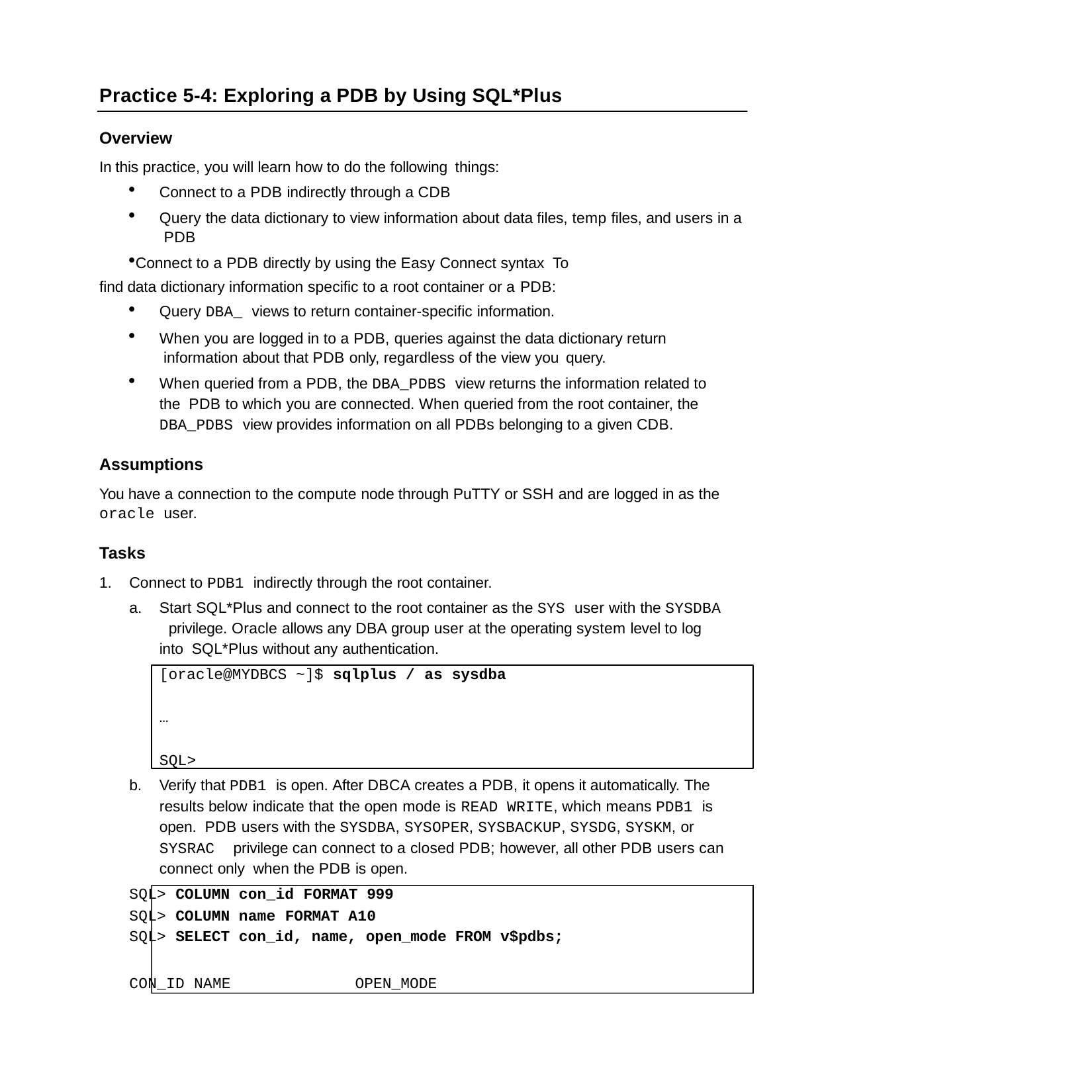

Practice 5-4: Exploring a PDB by Using SQL*Plus

Overview
In this practice, you will learn how to do the following things:
Connect to a PDB indirectly through a CDB
Query the data dictionary to view information about data files, temp files, and users in a  PDB
Connect to a PDB directly by using the Easy Connect syntax  To find data dictionary information specific to a root container or a PDB:
Query DBA_ views to return container-specific information.
When you are logged in to a PDB, queries against the data dictionary return  information about that PDB only, regardless of the view you query.
When queried from a PDB, the DBA_PDBS view returns the information related to the  PDB to which you are connected. When queried from the root container, the  DBA_PDBS view provides information on all PDBs belonging to a given CDB.

Assumptions
You have a connection to the compute node through PuTTY or SSH and are logged in as the
oracle user.

Tasks
Connect to PDB1 indirectly through the root container.
Start SQL*Plus and connect to the root container as the SYS user with the SYSDBA  privilege. Oracle allows any DBA group user at the operating system level to log into  SQL*Plus without any authentication.

[oracle@MYDBCS ~]$ sqlplus / as sysdba
…  SQL>
b.	Verify that PDB1 is open. After DBCA creates a PDB, it opens it automatically. The  results below indicate that the open mode is READ WRITE, which means PDB1 is open.  PDB users with the SYSDBA, SYSOPER, SYSBACKUP, SYSDG, SYSKM, or SYSRAC  privilege can connect to a closed PDB; however, all other PDB users can connect only  when the PDB is open.
SQL> COLUMN con_id FORMAT 999
SQL> COLUMN name FORMAT A10
SQL> SELECT con_id, name, open_mode FROM v$pdbs;

CON_ID NAME	OPEN_MODE